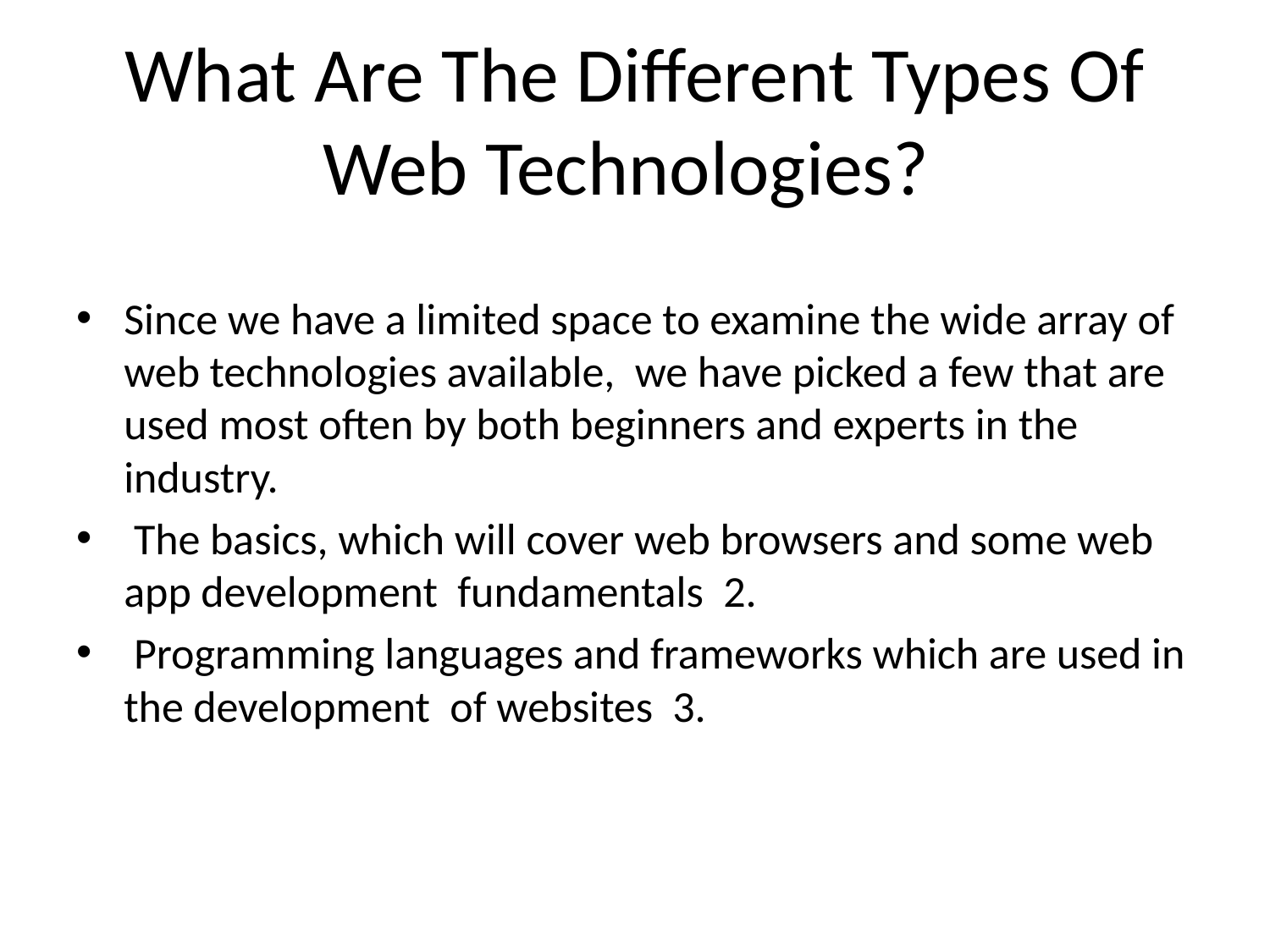

# What Are The Different Types Of Web Technologies?

Since we have a limited space to examine the wide array of web technologies available,  we have picked a few that are used most often by both beginners and experts in the  industry.
 The basics, which will cover web browsers and some web app development  fundamentals  2.
 Programming languages and frameworks which are used in the development  of websites  3.